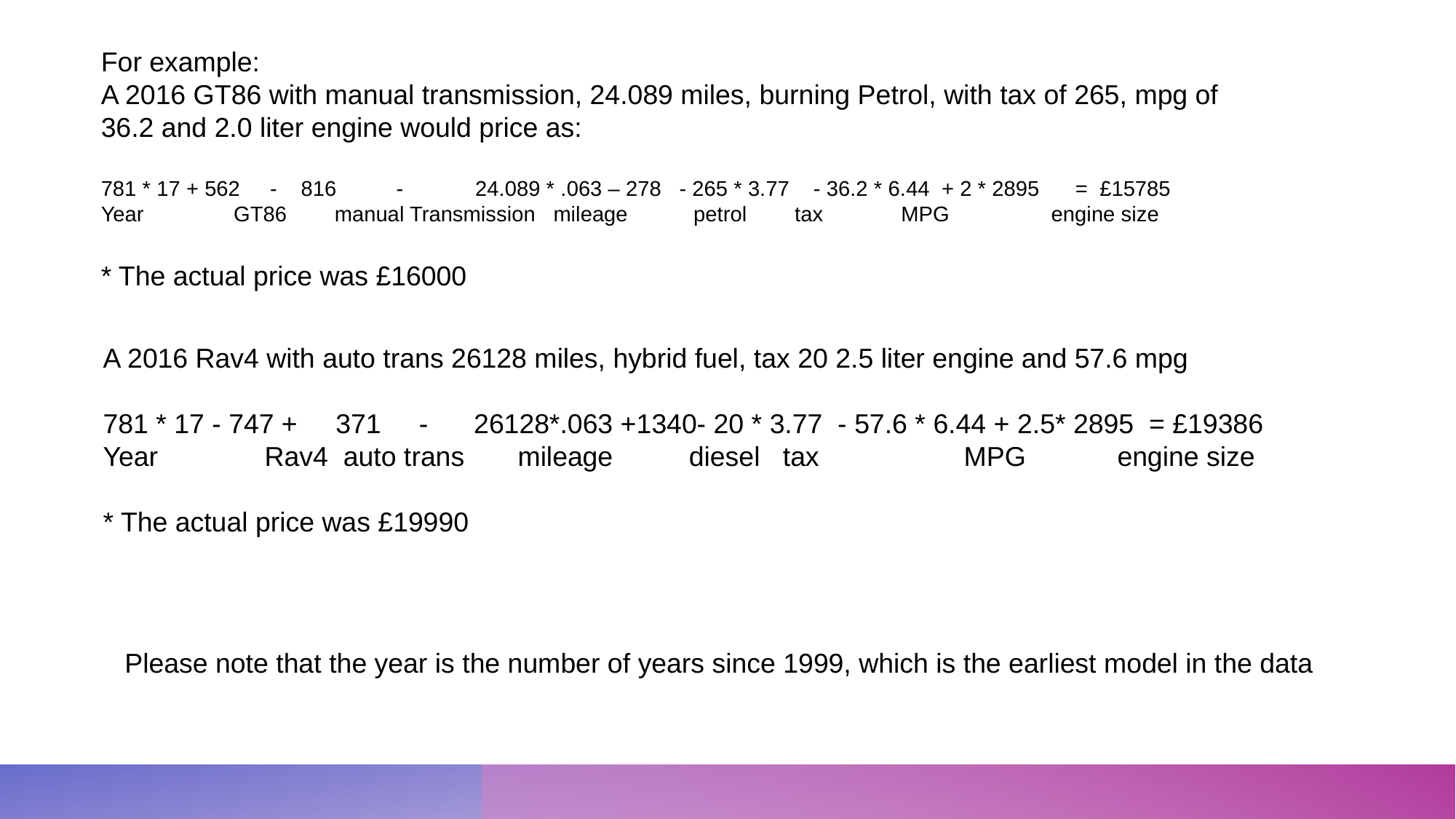

For example:
A 2016 GT86 with manual transmission, 24.089 miles, burning Petrol, with tax of 265, mpg of 36.2 and 2.0 liter engine would price as:

781 * 17 + 562     -    816          -            24.089 * .063 – 278   - 265 * 3.77    - 36.2 * 6.44  + 2 * 2895      =  £15785
Year               GT86        manual Transmission   mileage           petrol        tax             MPG                 engine size

* The actual price was £16000

A 2016 Rav4 with auto trans 26128 miles, hybrid fuel, tax 20 2.5 liter engine and 57.6 mpg

781 * 17 - 747 +     371     -      26128*.063 +1340- 20 * 3.77  - 57.6 * 6.44 + 2.5* 2895  = £19386
Year              Rav4  auto trans       mileage          diesel   tax                   MPG            engine size

* The actual price was £19990

Please note that the year is the number of years since 1999, which is the earliest model in the data